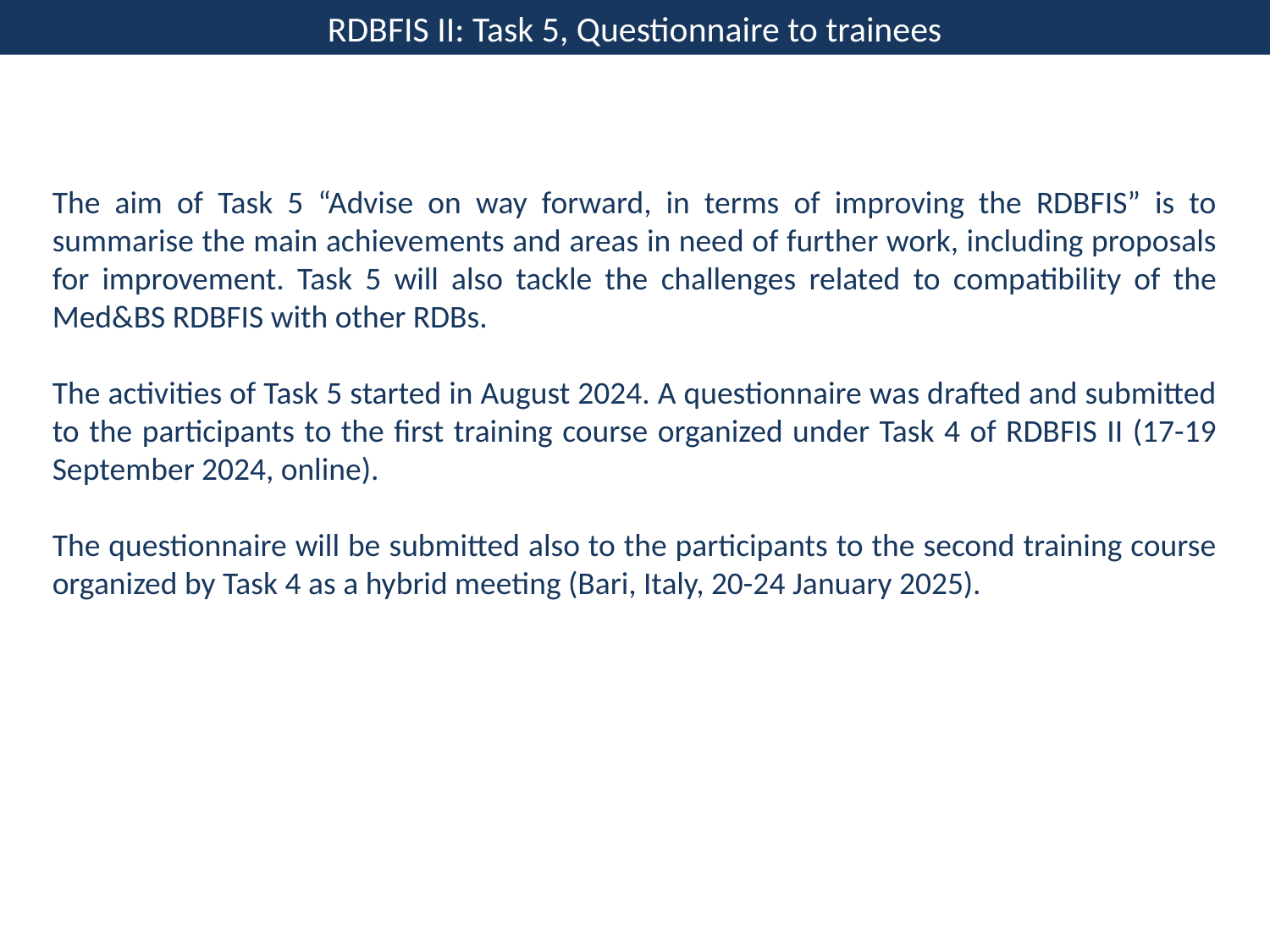

RDBFIS II: Task 5, Questionnaire to trainees
The aim of Task 5 “Advise on way forward, in terms of improving the RDBFIS” is to summarise the main achievements and areas in need of further work, including proposals for improvement. Task 5 will also tackle the challenges related to compatibility of the Med&BS RDBFIS with other RDBs.

The activities of Task 5 started in August 2024. A questionnaire was drafted and submitted to the participants to the first training course organized under Task 4 of RDBFIS II (17-19 September 2024, online).

The questionnaire will be submitted also to the participants to the second training course organized by Task 4 as a hybrid meeting (Bari, Italy, 20-24 January 2025).